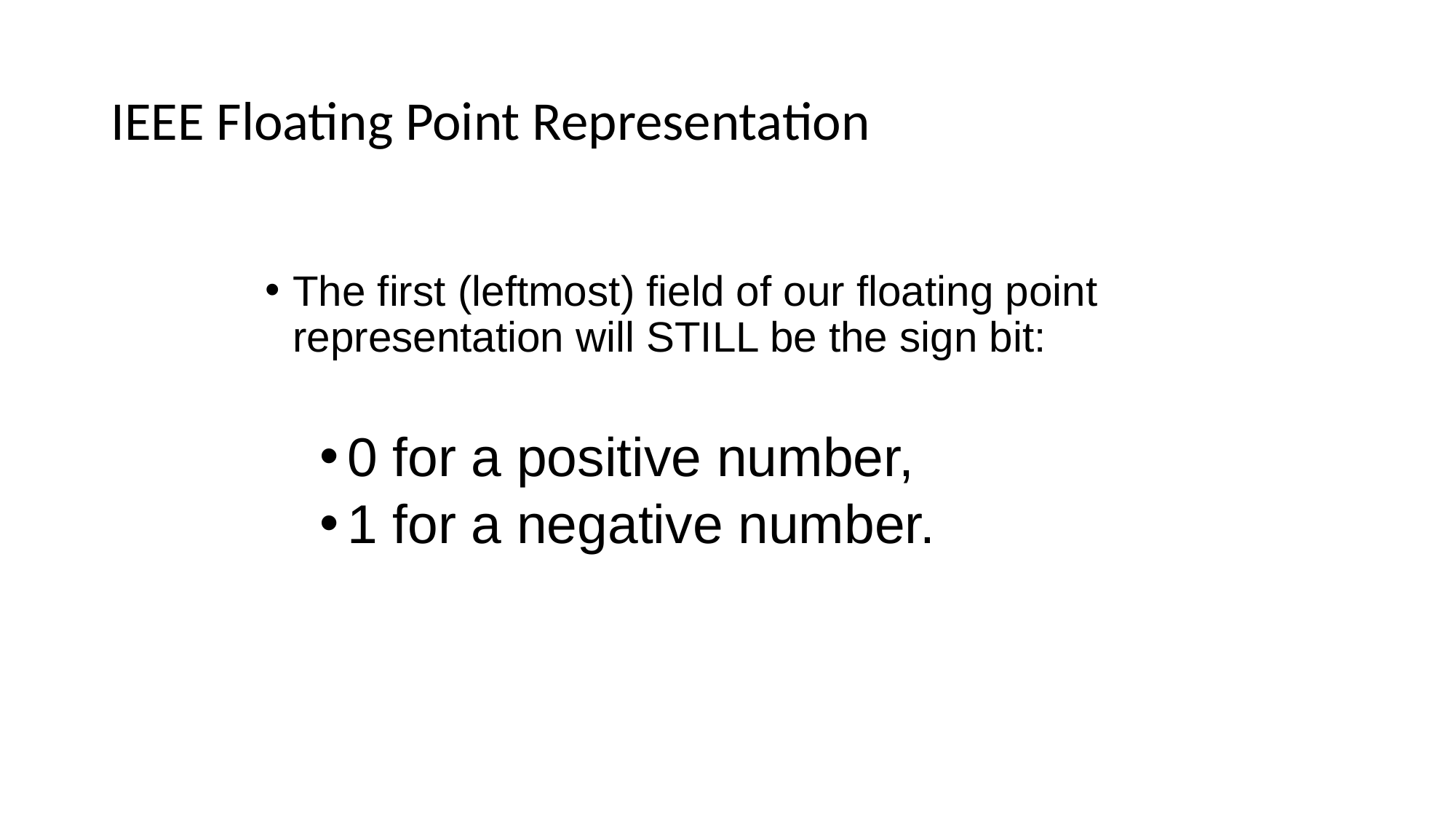

IEEE Floating Point Representation
The first (leftmost) field of our floating point representation will STILL be the sign bit:

0 for a positive number,
1 for a negative number.